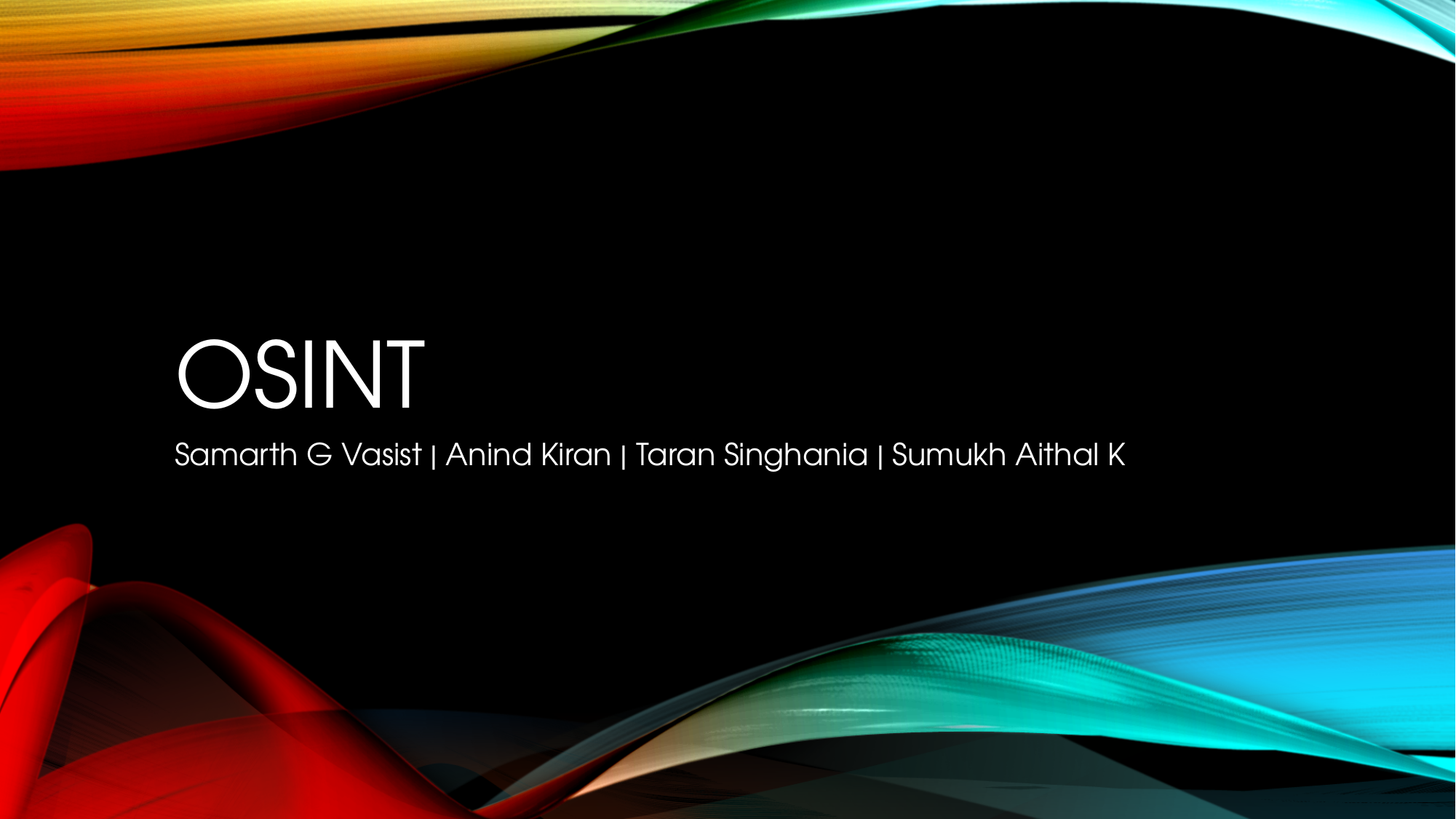

# OSINT
Samarth G Vasist | Anind Kiran | Taran Singhania | Sumukh Aithal K